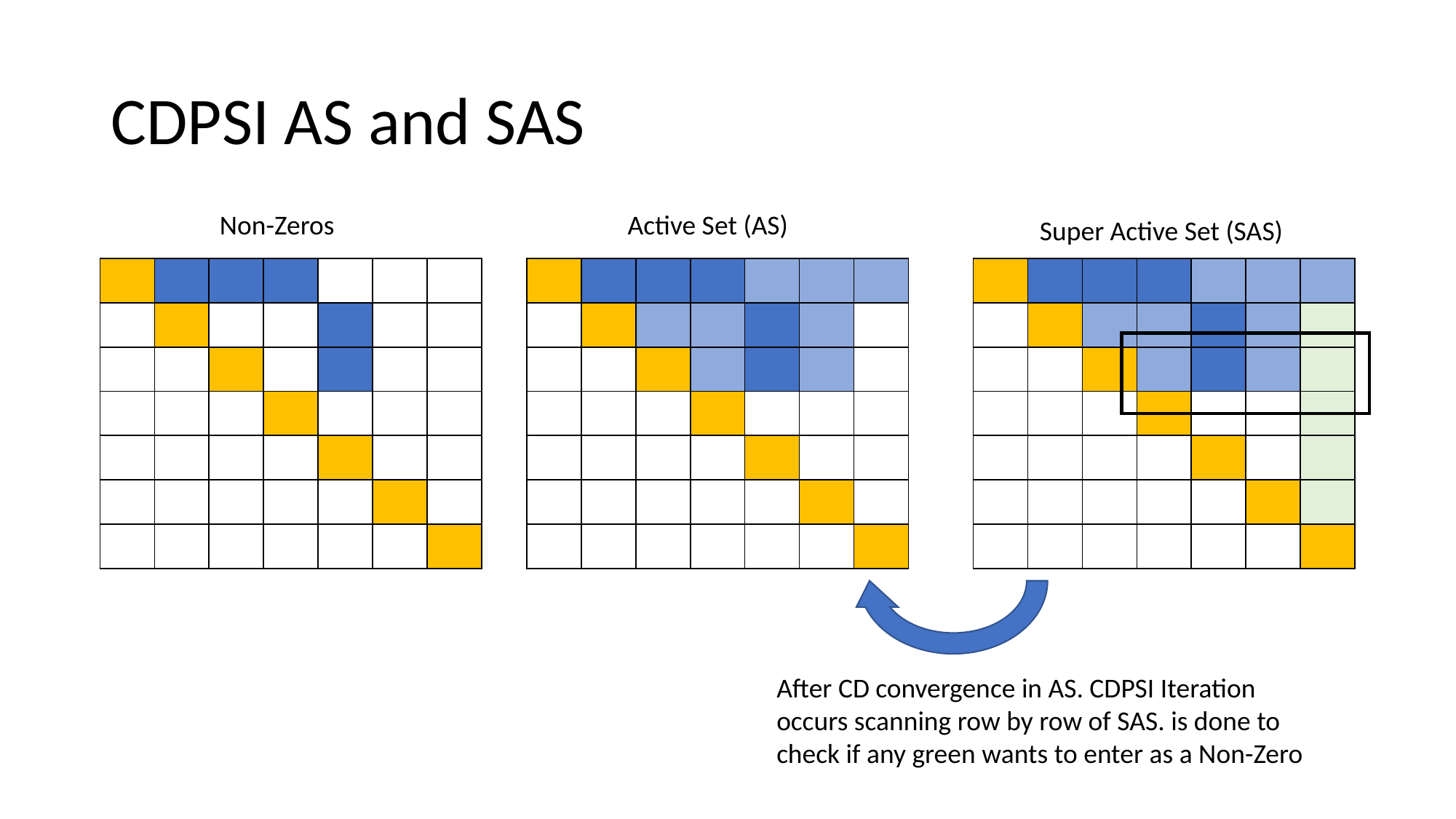

# CDPSI AS and SAS
Non-Zeros
Active Set (AS)
Super Active Set (SAS)
|  |  |  |  |  |  |  |
| --- | --- | --- | --- | --- | --- | --- |
|  |  |  |  |  |  |  |
|  |  |  |  |  |  |  |
|  |  |  |  |  |  |  |
|  |  |  |  |  |  |  |
|  |  |  |  |  |  |  |
|  |  |  |  |  |  |  |
|  |  |  |  |  |  |  |
| --- | --- | --- | --- | --- | --- | --- |
|  |  |  |  |  |  |  |
|  |  |  |  |  |  |  |
|  |  |  |  |  |  |  |
|  |  |  |  |  |  |  |
|  |  |  |  |  |  |  |
|  |  |  |  |  |  |  |
|  |  |  |  |  |  |  |
| --- | --- | --- | --- | --- | --- | --- |
|  |  |  |  |  |  |  |
|  |  |  |  |  |  |  |
|  |  |  |  |  |  |  |
|  |  |  |  |  |  |  |
|  |  |  |  |  |  |  |
|  |  |  |  |  |  |  |

After CD convergence in AS. CDPSI Iteration occurs scanning row by row of SAS. is done to check if any green wants to enter as a Non-Zero